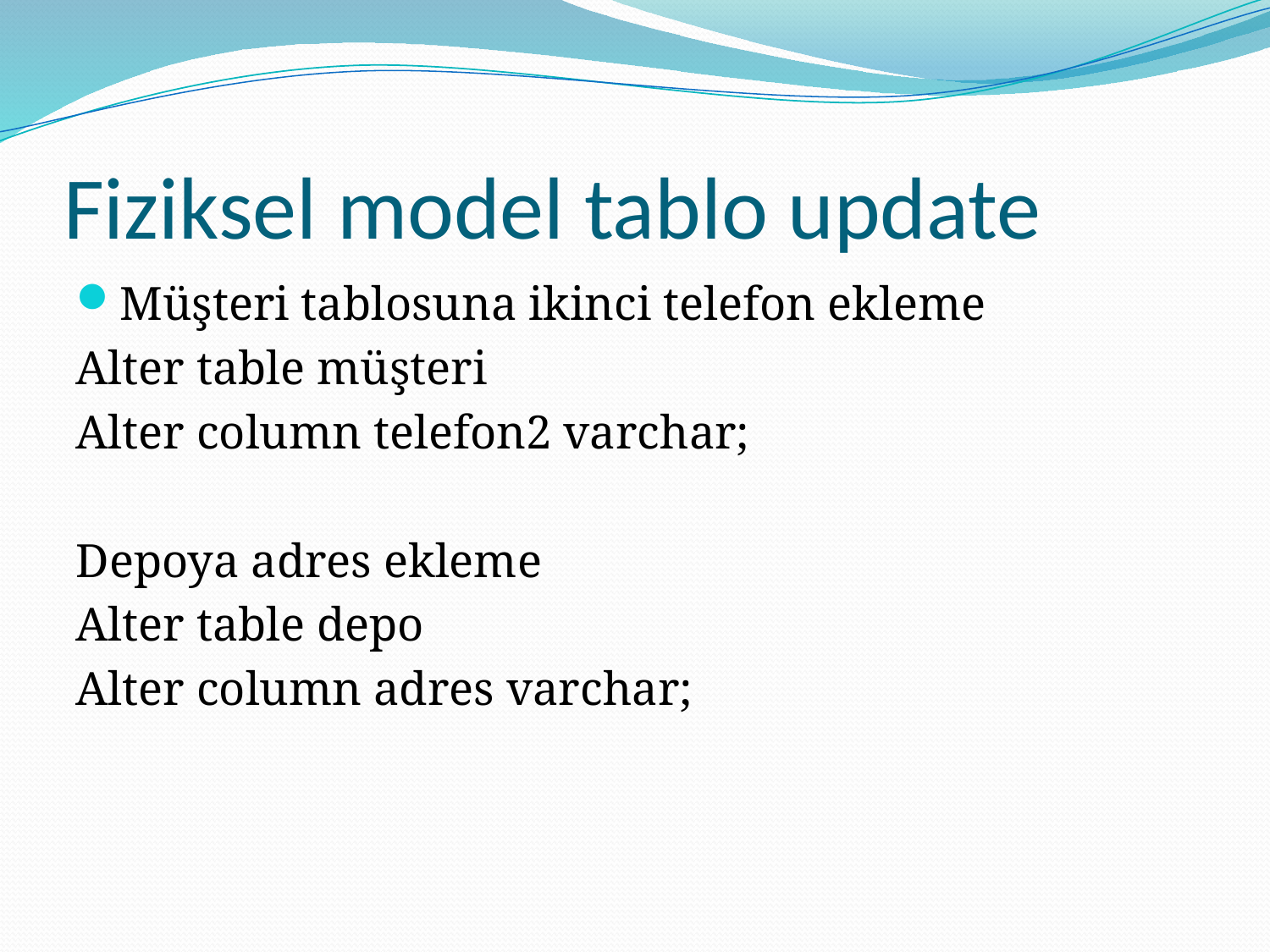

# Fiziksel model tablo update
Müşteri tablosuna ikinci telefon ekleme
Alter table müşteri
Alter column telefon2 varchar;

Depoya adres ekleme
Alter table depo
Alter column adres varchar;